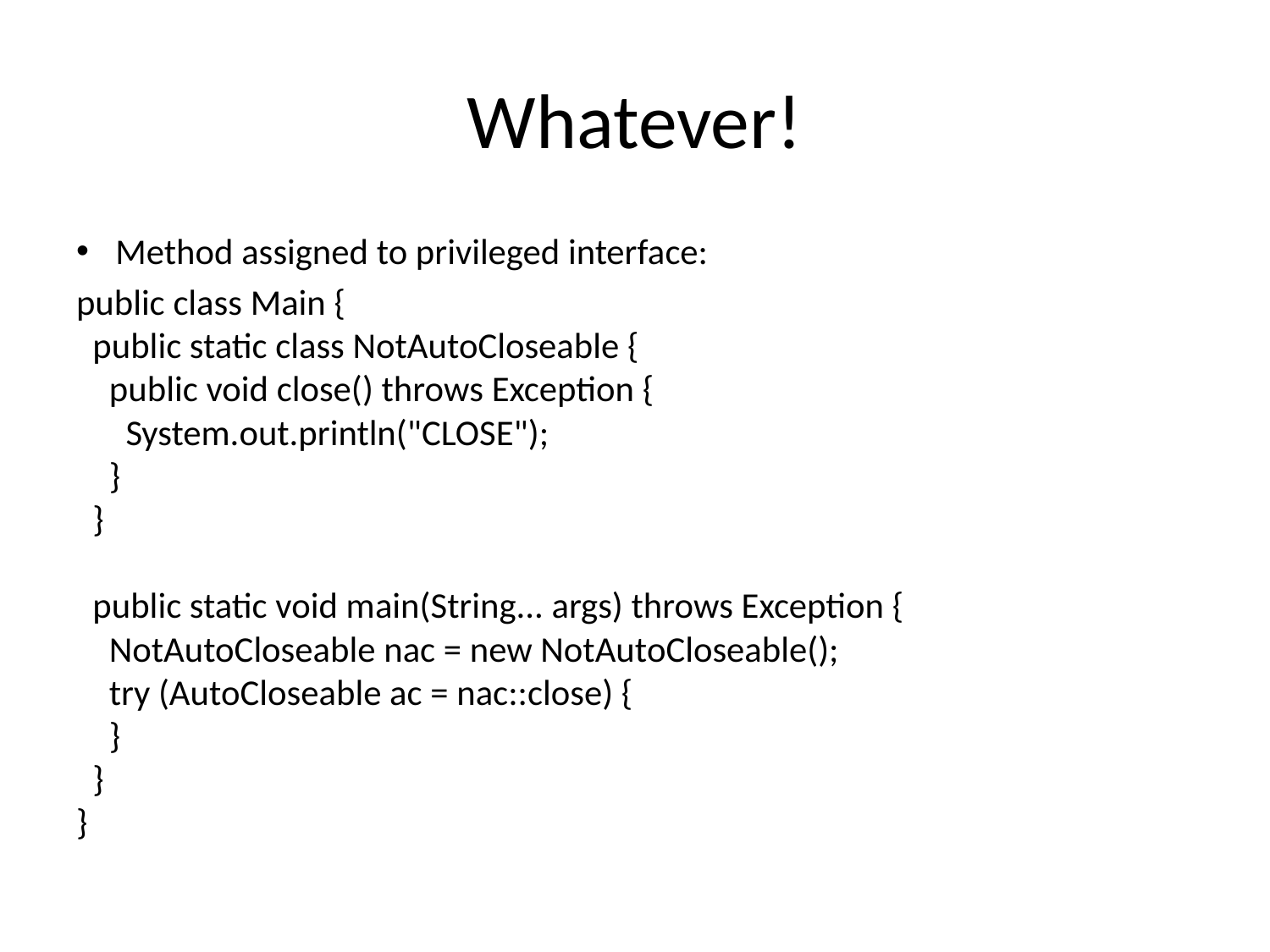

# Whatever!
Method assigned to privileged interface:
public class Main {
  public static class NotAutoCloseable {
    public void close() throws Exception {
      System.out.println("CLOSE");
    }
  }
  public static void main(String... args) throws Exception {
    NotAutoCloseable nac = new NotAutoCloseable();
    try (AutoCloseable ac = nac::close) {
    }
  }
}